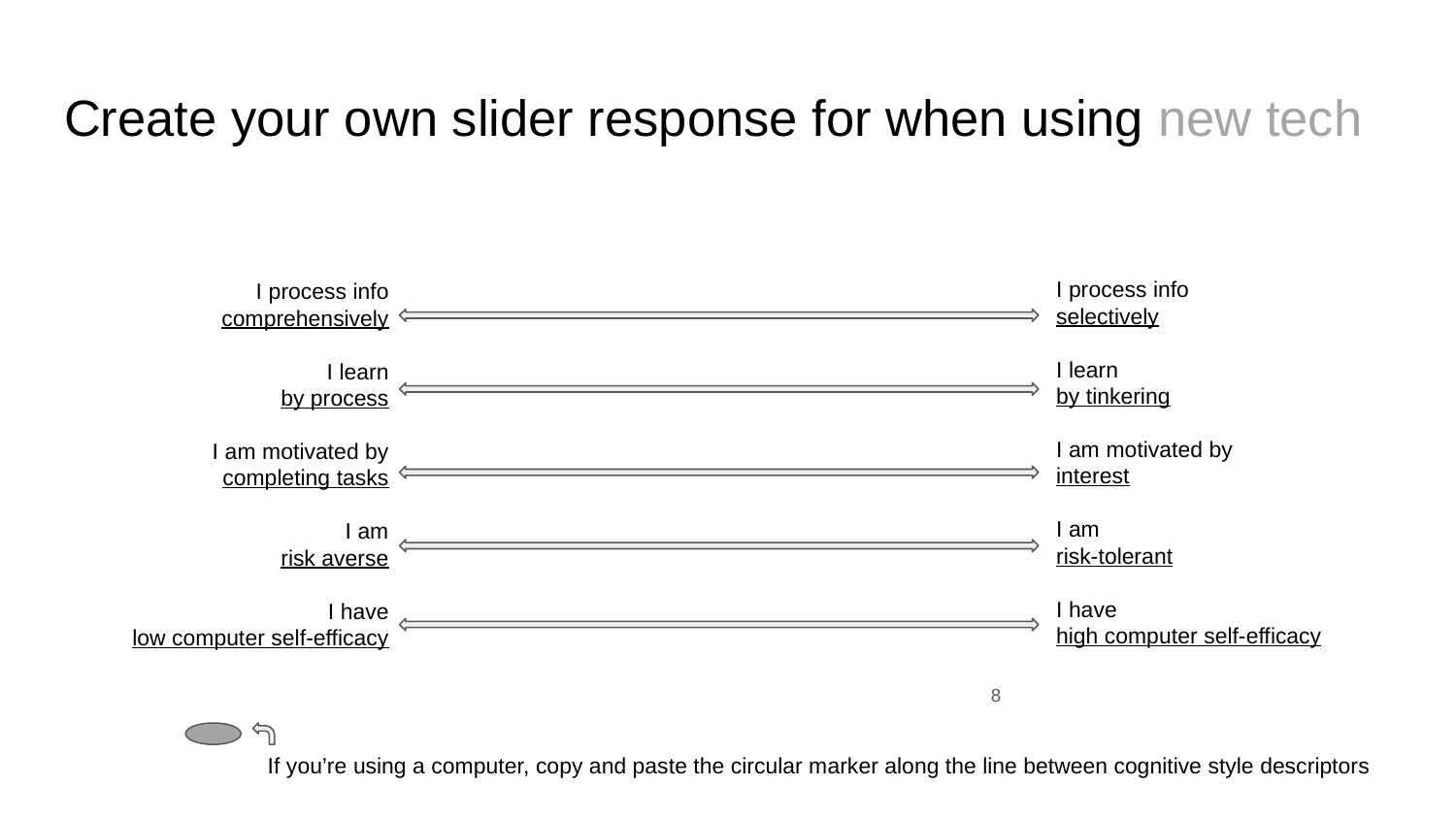

# Create your own slider response for when using new tech
I process info
selectively

I learn
by tinkering

I am motivated by
interest

I am
risk-tolerant

I have
high computer self-efficacy

I process info
comprehensively

I learn
by process

I am motivated by
completing tasks

I am
risk averse

I have
low computer self-efficacy

8

If you’re using a computer, copy and paste the circular marker along the line between cognitive style descriptors